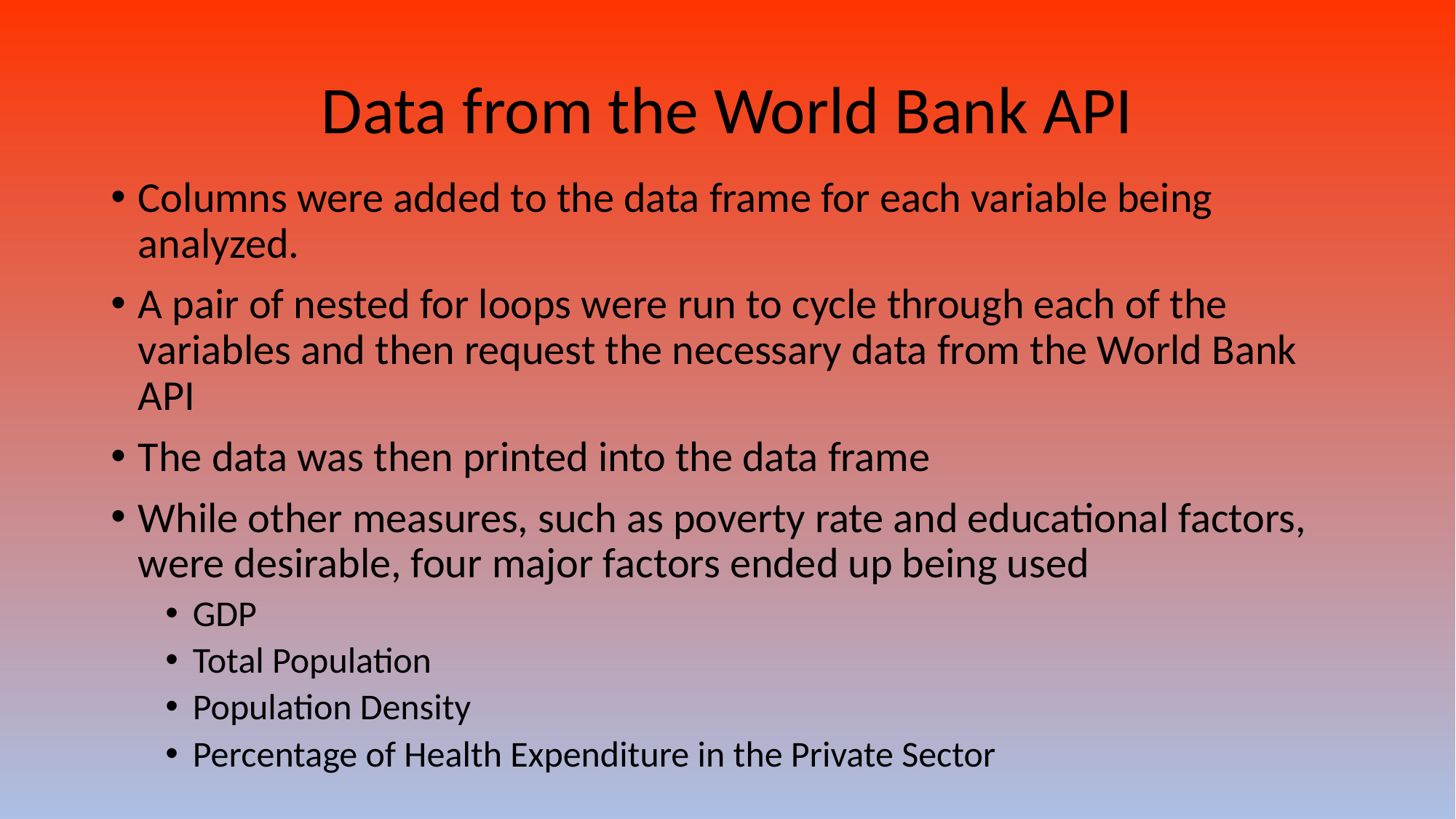

# Data from the World Bank API
Columns were added to the data frame for each variable being analyzed.
A pair of nested for loops were run to cycle through each of the variables and then request the necessary data from the World Bank API
The data was then printed into the data frame
While other measures, such as poverty rate and educational factors, were desirable, four major factors ended up being used
GDP
Total Population
Population Density
Percentage of Health Expenditure in the Private Sector